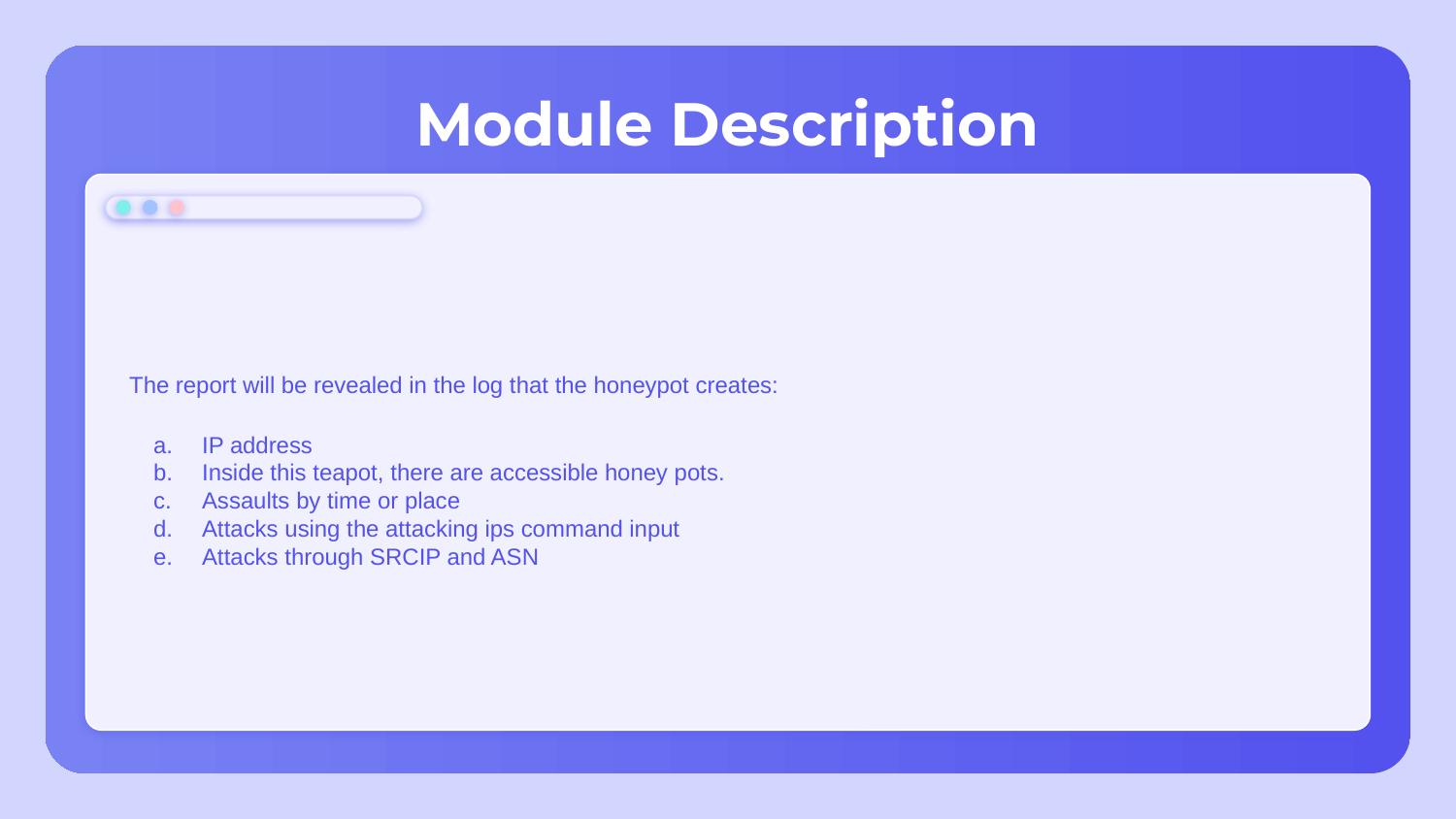

# Module Description
The report will be revealed in the log that the honeypot creates:
IP address
Inside this teapot, there are accessible honey pots.
Assaults by time or place
Attacks using the attacking ips command input
Attacks through SRCIP and ASN